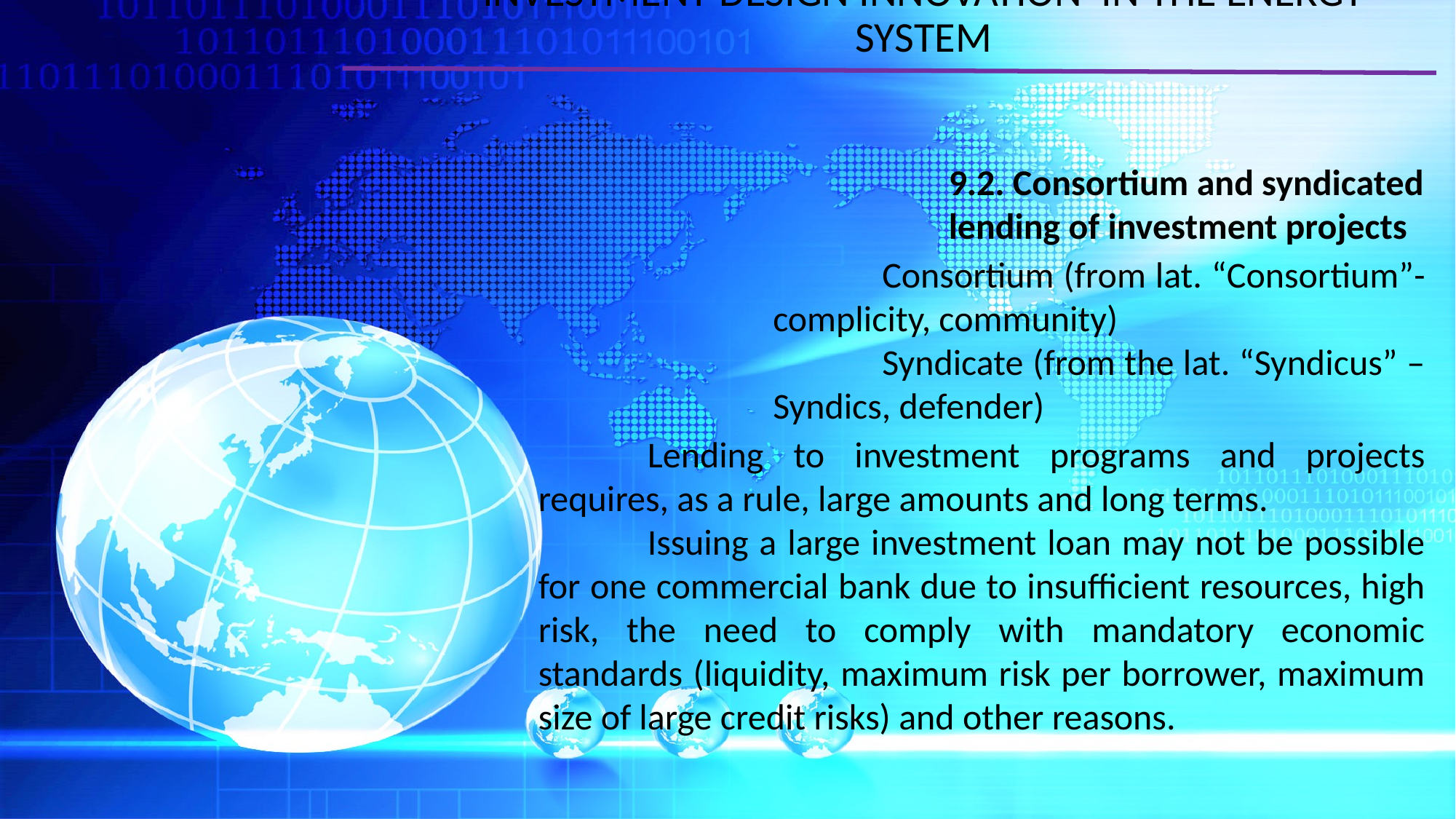

# INVESTMENT DESIGN INNOVATION  IN THE ENERGY SYSTEM
9.2. Consortium and syndicated lending of investment projects
	Consortium (from lat. “Consortium”-complicity, community)
	Syndicate (from the lat. “Syndicus” – Syndics, defender)
	Lending to investment programs and projects requires, as a rule, large amounts and long terms.
	Issuing a large investment loan may not be possible for one commercial bank due to insufficient resources, high risk, the need to comply with mandatory economic standards (liquidity, maximum risk per borrower, maximum size of large credit risks) and other reasons.